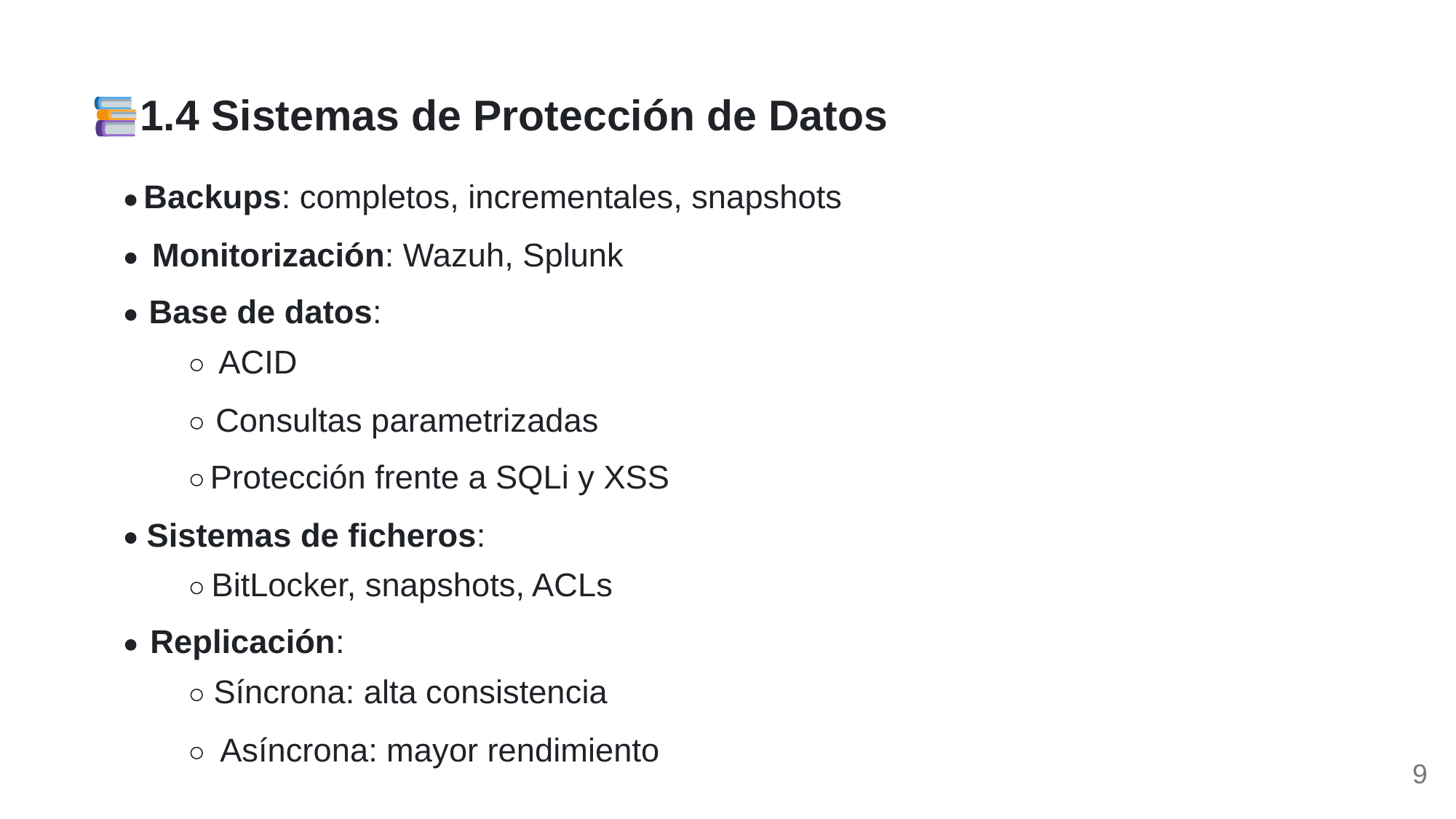

1.4 Sistemas de Protección de Datos

Backups: completos, incrementales, snapshots

Monitorización: Wazuh, Splunk

Base de datos:

ACID

Consultas parametrizadas

Protección frente a SQLi y XSS

Sistemas de ficheros:

BitLocker, snapshots, ACLs

Replicación:

Síncrona: alta consistencia

Asíncrona: mayor rendimiento

9